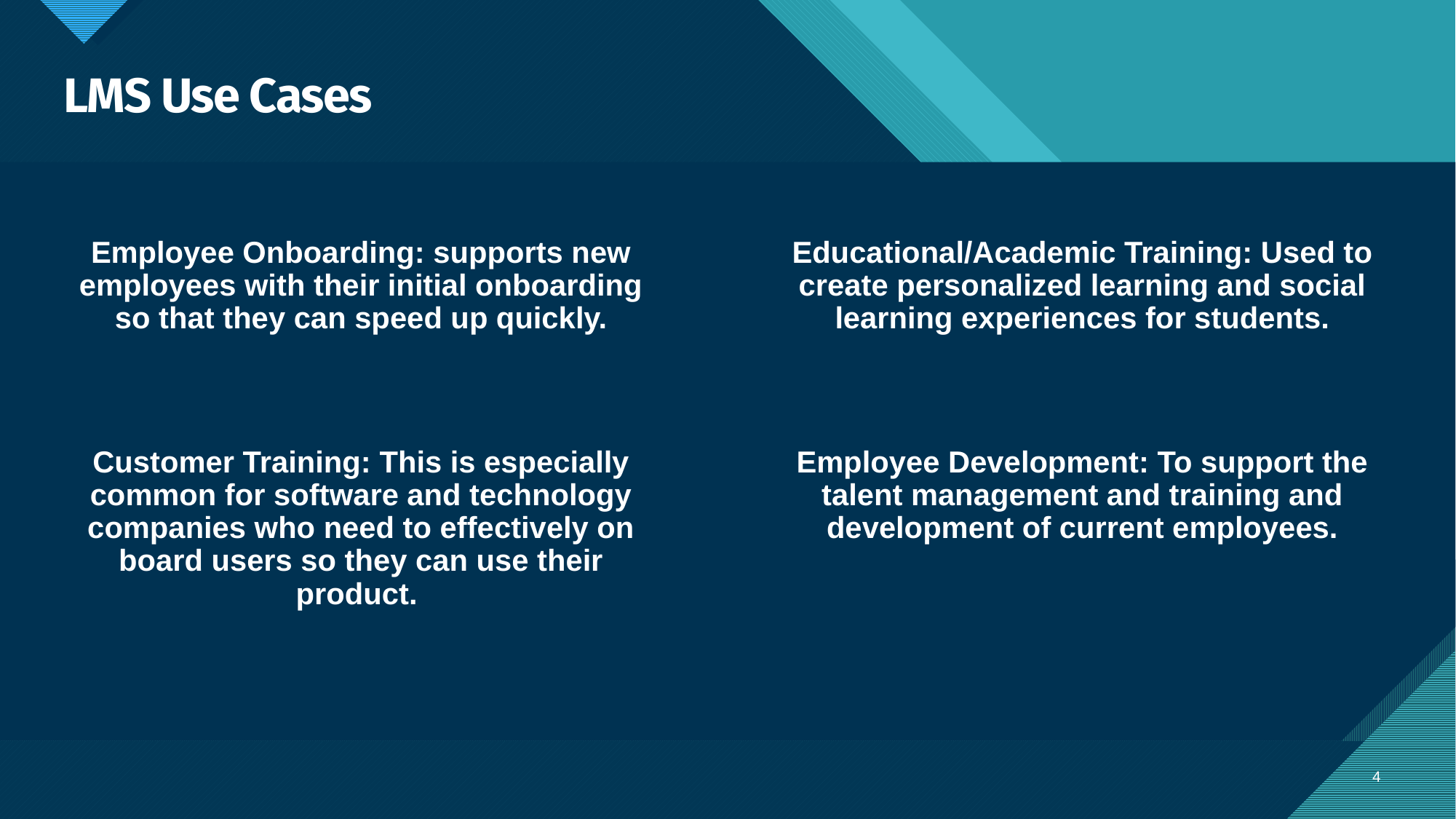

# LMS Use Cases
Employee Onboarding: supports new employees with their initial onboarding so that they can speed up quickly.

Customer Training: This is especially common for software and technology companies who need to effectively on board users so they can use their product.

Educational/Academic Training: Used to create personalized learning and social learning experiences for students.

Employee Development: To support the talent management and training and development of current employees.

4